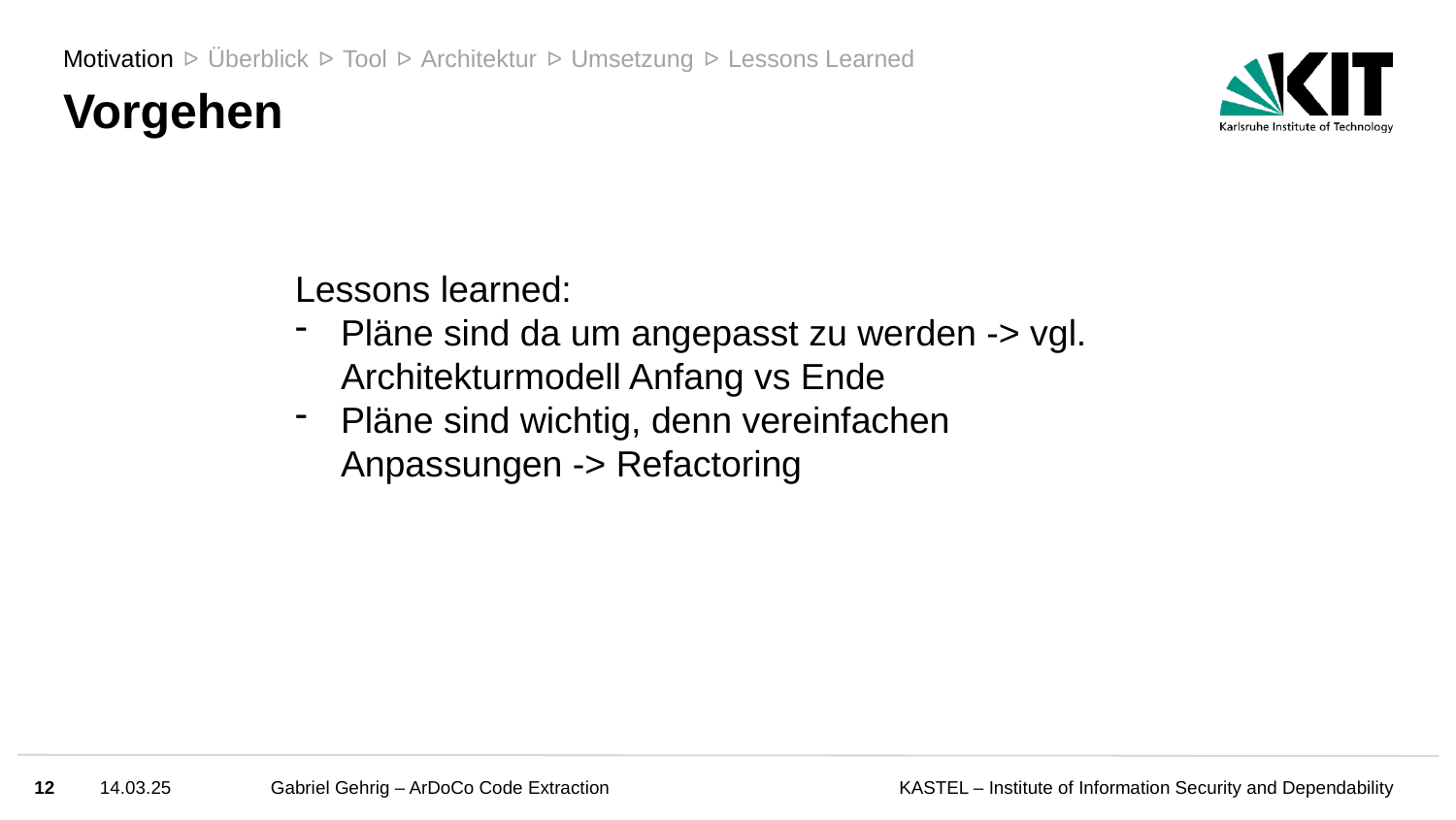

Motivation
Überblick
Tool
Architektur
Umsetzung
Lessons Learned
ᐅ
ᐅ
ᐅ
ᐅ
ᐅ
# Vorgehen
Lessons learned:
Pläne sind da um angepasst zu werden -> vgl. Architekturmodell Anfang vs Ende
Pläne sind wichtig, denn vereinfachen Anpassungen -> Refactoring
12
14.03.25